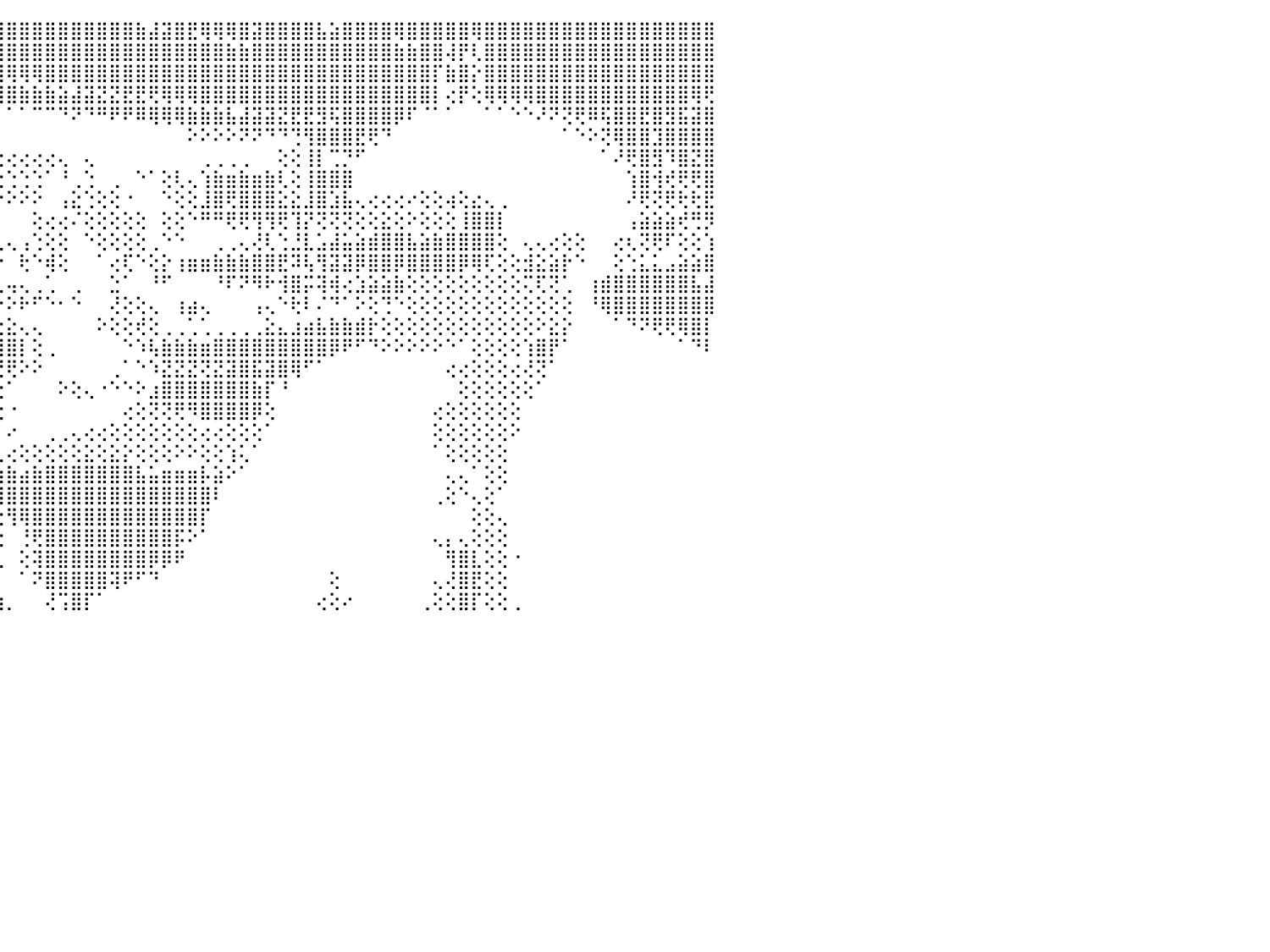

⠀⠀⠀⠀⠀⠀⠀⠀⠀⠀⠀⠀⠀⠀⠀⠀⠀⢄⢄⢸⣿⣿⣿⡿⢿⣽⣻⣿⣿⢿⣿⣿⣿⡏⡕⡕⢼⣿⣿⣿⣿⣿⣿⣿⣿⣿⣿⣿⣿⣿⣿⣿⣿⣿⣿⣷⣼⣽⣿⣟⢿⢿⢿⣿⣽⣿⣿⣿⣿⣧⣵⣿⣿⣿⣿⢿⣿⣿⣿⣿⣿⢿⣿⣿⣿⣿⣿⣿⣿⣿⣿⣿⣿⣿⣿⣿⣿⣿⣿⣿⠀
⠀⠀⠀⠀⠀⠀⠀⠀⠀⠀⠀⢕⢕⢕⢕⠕⣿⣿⣿⣮⠝⠗⠇⢙⢁⢅⣼⣽⣝⣙⣟⢟⠟⢇⢕⡇⢿⣿⣿⣿⣿⣿⣿⣿⣿⣿⣿⣿⣿⣿⣿⣿⣿⣿⣿⣿⣿⣿⣿⣿⣿⣿⣷⣷⣿⣿⣿⣿⣿⣿⣿⣿⣿⣿⣿⣷⣷⣿⣿⢼⡟⢇⣿⣿⣿⣿⣿⣿⣿⣿⣿⣿⣿⣿⣿⣿⣿⣿⣿⣿⠀
⠀⠀⠀⠀⠀⠀⠀⢕⢕⢕⢕⢕⢕⢱⣷⡟⢟⢝⠟⢟⢔⢕⢕⢕⢕⢕⣿⣿⣿⣿⣿⣿⣿⡇⢕⢕⢱⣿⣵⣍⣍⣝⡟⢟⢻⢿⢿⢿⣿⣿⣿⣿⣿⣿⣿⣿⣿⣿⣿⣿⣿⣿⣿⣿⣿⣿⣿⣿⣿⣿⣿⣿⣿⣿⣿⣿⣿⣿⡏⣷⣿⡕⣿⣿⣿⣿⣿⣿⣿⣿⣿⣿⣿⣿⣿⣿⣿⣿⣿⣿⠀
⠀⠀⢀⢀⢀⠀⠀⠁⢁⠕⠕⠕⠡⢕⢝⢕⢕⢕⢧⢕⢕⢱⢕⢕⢕⢕⣿⣿⣿⣿⡇⠁⠈⢕⢕⢸⢸⣿⢟⢟⢿⢿⢿⣿⣿⣿⣷⣷⣷⣵⣼⣽⣝⣝⣟⣟⢟⢿⢿⢿⣿⣿⣿⣿⣿⣿⣿⣿⣿⣿⣿⣿⣿⣿⣿⣿⣿⣿⡇⢔⡟⢕⢿⢿⢿⢿⣿⣿⣿⣿⣿⣿⣿⣿⣿⣿⣿⣿⢿⢟⠀
⢄⢏⢕⢅⢕⢕⢕⢕⢕⢕⢱⣷⣷⣵⣕⢔⣔⣐⡔⢱⢱⣸⢕⢕⢕⡷⢿⣿⣿⣿⡇⠀⠀⠑⢕⢸⢌⣻⢕⠀⠀⠀⠀⠀⠀⠁⠁⠉⠉⠙⠝⠙⠛⠟⠟⠿⢿⢿⢿⣷⣷⣷⣧⣼⣽⣽⣝⣟⣟⣻⢯⣿⣿⣿⣿⡿⠏⠈⠁⠁⠀⠀⠁⠁⠑⠑⠜⠝⢝⢟⠿⢯⣿⣿⣟⣿⣻⣯⣽⣿⠀
⢕⢕⢕⢅⢕⢷⠱⣥⣷⣵⣿⣿⣿⡿⣿⢿⢿⣿⡟⢕⢼⢿⡔⠀⢞⡟⢹⣿⣿⣿⣿⠀⠀⢀⢑⢸⡕⡝⠁⠀⠀⠀⠀⠀⠀⠀⠀⠀⠀⠀⠀⠀⠀⠀⠀⠀⠀⠀⠀⠕⠕⠕⠕⠝⠝⠙⠙⢙⢻⣿⣿⣿⣟⢟⠙⠀⠀⠀⠀⠀⠀⠀⠀⠀⠀⠀⠀⠀⠁⠑⠕⢝⢿⣿⣿⣹⣿⣿⣿⣿⠀
⠀⢕⢕⢕⣷⣕⣸⣿⣿⠿⡏⢕⢔⢕⢕⢕⢕⢜⢇⢕⢕⢕⢕⣶⣷⣇⣾⣿⣿⣿⣿⢄⢕⢸⡟⢕⡼⢕⢔⣶⡆⡔⢔⢕⢔⢔⢔⢔⢔⢄⠀⢄⠀⠀⠀⠀⠀⠀⠀⠀⢀⢀⢀⢀⠀⠀⢕⢕⢸⡇⢉⡙⠋⠀⠀⠀⠀⠀⠀⠀⠀⠀⠀⠀⠀⠀⠀⠀⠀⠀⠀⠁⠜⢟⣿⣻⠹⣿⣝⣿⠀
⠀⢕⢕⢕⢝⢟⢝⢕⢕⢔⢅⢕⢕⢕⢕⢕⢕⢕⢱⢷⢷⢇⠁⢛⠫⣪⢜⣿⣿⣿⣿⢕⢕⢕⢄⢅⢗⣇⢀⢉⢁⠁⢕⢕⢑⢑⢑⢑⠁⠘⢀⢑⠀⢀⠀⠑⠁⢕⢇⢄⢱⣷⣶⣷⣶⣷⢇⢕⢸⣿⣿⣿⠀⠀⠀⠀⠀⠀⠀⠀⠀⠀⠀⠀⠀⠀⠀⠀⠀⠀⠀⠀⠀⢱⣿⢺⢞⢟⢟⣿⠀
⢄⢕⢕⣕⢕⢕⢕⢕⢕⢕⢕⢕⢕⢕⢕⢕⢕⢕⢕⢱⢵⢕⠀⢕⢕⢇⢟⣿⣿⣿⣿⣕⢕⢕⢕⢕⢝⢝⢕⢑⢕⢕⢕⢕⠕⠕⠕⠕⠀⢠⣕⢑⢕⢕⠐⠀⠀⠑⢕⢕⣸⣿⢟⣿⣿⣿⣕⣕⣸⣿⣱⣧⢄⢔⢔⢔⠔⢕⢕⢴⢕⣔⢄⢀⠀⠀⠀⠀⠀⠀⠀⠀⠀⠜⢟⢝⢟⢗⢗⣟⠀
⣱⣷⣾⣿⣿⣇⢕⢕⢕⢕⢕⢕⢕⢕⢕⢕⢕⢕⢕⢕⢕⢕⠀⠰⢇⢕⢕⣿⣿⣿⣿⡟⢕⢕⣷⠁⢨⠀⢕⠀⢕⢕⢕⢐⠄⠀⠀⢕⢔⢔⠌⢕⢕⢕⢕⢕⠀⢕⢕⠑⠛⠛⢟⢟⢻⢻⢟⢹⡝⢝⢝⢝⢕⢕⣕⢕⠕⢕⢕⢕⢸⣿⣿⡇⠀⠀⠀⠀⠀⠀⠀⠀⠀⢠⣵⣵⣵⢞⢛⡻⠀
⣿⣿⣿⣿⣿⡏⢕⢕⢕⢕⢕⢕⢕⢕⢕⢕⢕⢕⢕⢕⢕⢕⢅⢔⢕⢕⢕⢿⣿⣿⣿⡇⢕⢕⢝⢀⢑⡕⢕⠀⢕⠕⢕⢕⢄⢄⢠⢑⢕⢕⠀⠑⢕⢕⢕⢕⢀⠑⠑⠀⠀⢀⢀⢄⢜⢇⢑⣘⣇⣡⣼⣥⣵⣾⣿⣿⣧⣵⣷⣿⣿⣿⣿⢕⠀⢄⢄⢔⢕⢕⠀⠀⢔⢆⢝⢟⠏⢕⢕⢱⠀
⣿⣿⣿⣿⣿⢇⢕⢕⢕⢕⢕⢕⢕⢕⢅⢄⢕⢕⢔⢕⢕⢕⠕⠄⠁⢕⢕⢸⣿⣿⣿⡇⢕⢕⢕⢕⢰⡇⠕⢗⢕⠕⠅⢕⠕⠀⢗⠑⢾⢕⠀⠀⠁⢔⢏⠑⢕⡕⢰⣶⣶⣷⣷⣷⣿⣿⣟⠽⢧⢻⣽⣽⡿⣿⣿⡿⣿⣿⣿⣿⡿⢿⢏⢕⢕⣺⣕⣵⡗⠑⠀⠀⢕⢑⣅⣅⣠⣵⣵⣿⠀
⠻⢿⣿⢻⢏⢕⢕⢕⢕⢕⢕⢕⡑⢸⣷⡆⠕⠅⠕⠑⠅⠑⠀⠀⠀⢕⢕⢸⣿⡣⢝⢕⠁⠁⢁⠕⢜⡇⠁⡀⠅⢀⢐⡅⢄⢤⢄⢀⢁⠀⢀⠀⠀⣑⠁⠀⠘⠋⠀⠀⠀⠘⠏⠝⠻⠗⢺⣿⡭⢽⢾⢔⣱⣵⣵⣷⢕⢕⢕⢕⢕⢕⢕⢕⢕⢍⢏⢝⢁⠀⢰⣾⣿⣿⣿⣿⣿⣿⣧⣼⠀
⠀⠁⠑⠕⢕⢕⢕⢕⢕⢕⢕⠑⠑⠜⠚⠣⣔⠀⠔⠱⠀⠀⠀⠀⠀⢕⢕⢜⢻⢰⢕⢔⢀⠐⢣⣔⢜⡇⠀⠀⠔⠙⢑⠓⠕⠕⠗⠋⠑⠂⠑⠀⠀⢜⢕⢕⢄⠀⢰⣴⢄⠀⠀⠀⢠⢄⠑⢗⠇⠌⠙⠁⠕⢕⢙⠑⢕⢕⢕⢕⢕⢕⢕⢕⢕⢕⢕⢕⢕⠀⠘⢿⣿⣿⣿⣿⣿⣿⣿⣿⠀
⠀⠀⠀⠀⠀⠑⠇⣵⣷⣷⣇⢕⢄⢄⢄⢄⢅⠀⠀⠄⠀⠠⠀⢀⢀⢔⣷⣧⡔⠅⡅⠕⠔⠄⠀⡸⣵⣷⡆⢀⢄⢀⣔⡜⢕⣕⢄⢄⠀⠀⠀⠀⠕⢕⢕⢞⢕⢀⢀⢁⢁⢀⢀⢀⢀⣕⣄⣰⣴⣧⣷⣷⣾⡗⢕⢕⢕⢕⢕⢕⢕⢕⢕⢕⢕⢕⠕⣕⡕⠀⠀⠀⠁⠙⠝⢟⢟⢿⣿⡇⠀
⠀⠀⠀⠀⠀⠀⠀⠁⠙⢿⣿⡕⣵⣵⣵⣵⣱⣕⣕⣕⡔⢔⢕⢕⢕⠀⢅⢍⢙⠗⠔⠔⠄⠄⢔⢕⢕⢜⢇⣰⣵⣾⣿⣿⣿⣿⡇⢕⢀⠀⠀⠀⠀⠀⠑⠱⢧⣷⣷⣷⣶⣿⣿⣿⣿⣿⣿⣿⣿⣿⡿⠟⠋⠙⠕⠕⠕⠕⠕⠑⠁⢕⢕⢕⢕⢱⣿⡟⠁⠀⠀⠀⠀⠀⠀⠀⠀⠁⠙⠇⠀
⠀⠀⠀⠀⠀⠀⠀⠀⠀⠀⠈⠑⢜⢟⢟⢝⢽⢽⢿⣻⢿⣷⡷⢷⢕⢔⢀⢀⣀⣔⣔⣔⣵⣵⣵⣵⣵⣵⣵⣟⣿⡿⢿⢿⢟⢟⠕⠕⠀⠀⠀⠀⠀⢀⠁⠑⠱⣝⣝⣝⢝⣝⣽⣿⣯⣽⣿⢿⠋⠁⠀⠀⠀⠀⠀⠀⠀⠀⠀⢔⢔⢕⢕⢕⢔⢜⢝⠁⠀⠀⠀⠀⠀⠀⠀⠀⠀⠀⠀⠀⠀
⠀⠀⠀⠀⠀⠀⠀⠀⠀⠀⠀⠀⢕⣵⣷⣴⣵⣧⣵⣕⣕⣕⣕⣕⡕⡕⣕⣕⣑⣵⣵⣼⣿⣿⣿⣿⣿⣿⣿⣿⣿⢇⢕⠀⢕⠁⠀⠀⠀⠕⢕⢄⠐⠑⠑⠕⣰⣿⣿⣿⣿⣿⣿⣿⣷⡏⠘⠀⠀⠀⠀⠀⠀⠀⠀⠀⠀⠀⠀⠀⢕⢕⢕⢕⢕⢕⠁⠀⠀⠀⠀⠀⠀⠀⠀⠀⠀⠀⠀⠀⠀
⠀⠀⠀⠀⠀⠀⠀⠀⠀⠀⠀⠀⢕⢸⣿⡿⣿⣿⣿⣿⣿⣿⣿⣿⣿⣿⣿⣿⣿⣿⣿⣿⣿⣿⣿⣿⣿⣿⣿⣿⢏⢕⠀⠀⢕⠐⠀⠀⠀⠀⠀⠀⠀⠀⢔⢕⢝⢝⢟⠻⣿⣿⣿⣿⡿⢕⠀⠀⠀⠀⠀⠀⠀⠀⠀⠀⠀⠀⢔⢕⢕⢕⢕⢕⢕⠀⠀⠀⠀⠀⠀⠀⠀⠀⠀⠀⠀⠀⠀⠀⠀
⠀⠀⠀⠀⠀⠀⠀⠀⠀⠀⠀⠀⢐⣜⣏⣻⣿⣿⣿⣿⣿⣿⣿⣿⣿⣿⣿⣿⣿⣿⣿⣿⣿⣿⣿⣿⣿⣿⡿⢟⢕⢕⠀⠀⠁⠔⠀⠀⢀⢀⢄⢔⢔⢕⢕⢕⢕⢕⢕⢕⢔⢔⢕⢕⢕⠁⠀⠀⠀⠀⠀⠀⠀⠀⠀⠀⠀⠀⢕⢕⢕⢕⢕⢕⠕⠀⠀⠀⠀⠀⠀⠀⠀⠀⠀⠀⠀⠀⠀⠀⠀
⠀⠀⠀⠀⠀⠀⠀⠀⠀⠀⠀⠀⠑⠑⢜⣝⡝⠟⢟⢟⢿⢿⣿⣿⣿⣿⣿⣿⣿⣿⣿⣿⣿⣿⣿⡿⢏⢝⢕⢕⢕⢕⢄⢄⢄⢔⢕⢕⢕⢕⢕⣕⢕⣕⡕⢕⢕⢕⠕⠕⢕⢕⢱⢅⠁⠀⠀⠀⠀⠀⠀⠀⠀⠀⠀⠀⠀⠀⠁⢕⢕⢕⢕⢕⠀⠀⠀⠀⠀⠀⠀⠀⠀⠀⠀⠀⠀⠀⠀⠀⠀
⠀⠀⠀⠀⠀⠀⠀⠀⠀⠀⠀⠀⠕⠕⢜⢝⢅⢲⢖⢵⣱⣕⡕⣿⣿⣿⣿⣿⣿⣿⣿⣿⣿⣿⣿⣿⣿⡇⢕⢇⢱⢷⣳⣧⣷⣷⣴⣷⣿⣿⣿⣿⣿⣿⣿⣧⣥⣶⣶⣶⡧⣵⠕⠁⠀⠀⠀⠀⠀⠀⠀⠀⠀⠀⠀⠀⠀⠀⠀⢄⢄⠁⢕⢕⠀⠀⠀⠀⠀⠀⠀⠀⠀⠀⠀⠀⠀⠀⠀⠀⠀
⠀⠀⠀⠀⠀⠀⠀⠀⠀⠀⠀⠀⠀⠀⠀⠑⢕⢕⢕⢕⢕⢕⢕⣸⣿⣿⣿⣿⣿⣿⣿⣿⣿⣿⣿⣿⣿⢕⠁⠁⠁⠑⠜⢹⢿⣿⣿⣿⣿⣿⣿⣿⣿⣿⣿⣿⣿⣿⣿⣿⣿⠇⠀⠀⠀⠀⠀⠀⠀⠀⠀⠀⠀⠀⠀⠀⠀⠀⢀⢕⠑⢄⢕⠁⠀⠀⠀⠀⠀⠀⠀⠀⠀⠀⠀⠀⠀⠀⠀⠀⠀
⠀⠀⠀⠀⠀⠀⠀⠀⠀⠀⠀⠀⠀⠀⠀⠀⠀⠀⠁⠁⢑⣕⢱⣿⣿⣿⣿⣿⣿⣿⣿⣿⣿⣿⣿⣿⣿⣇⡀⠀⠀⠀⠑⢕⢕⢻⢿⣿⣿⣿⣿⣿⣿⣿⣿⣿⣿⣿⣿⣿⡏⠀⠀⠀⠀⠀⠀⠀⠀⠀⠀⠀⠀⠀⠀⠀⠀⠀⠀⠀⠀⢕⢕⢄⠀⠀⠀⠀⠀⠀⠀⠀⠀⠀⠀⠀⠀⠀⠀⠀⠀
⠀⠀⠀⠀⠀⠀⠀⠀⠀⠀⠀⠀⠀⠀⠀⠀⠀⢀⢕⣵⣾⣿⣿⣿⣿⣿⣿⣿⣿⣿⣿⣿⣿⣿⣿⣿⣿⣿⡕⠀⠀⠀⠀⠕⢕⠀⢘⢟⣿⣿⣿⣿⣿⣿⣿⣿⣿⣿⡯⠕⠁⠀⠀⠀⠀⠀⠀⠀⠀⠀⠀⠀⠀⠀⠀⠀⠀⠀⢄⡄⢄⢕⢕⢕⠀⠀⠀⠀⠀⠀⠀⠀⠀⠀⠀⠀⠀⠀⠀⠀⠀
⠀⠀⠀⠀⠀⠀⠀⠀⠀⠀⠀⠀⠀⠀⠀⠀⠔⢴⣽⣿⣿⣿⣿⣿⣿⣿⣿⣿⣿⣿⣿⣿⣿⣿⣿⣿⣟⢯⡣⢇⢄⠀⠀⠀⢅⠀⢕⢽⣿⣿⣿⣿⣿⣿⣿⣿⡿⡿⠟⠀⠀⠀⠀⠀⠀⠀⠀⠀⠀⠀⠀⠀⠀⠀⠀⠀⠀⠀⠀⢻⣿⣇⢕⢕⠐⠀⠀⠀⠀⠀⠀⠀⠀⠀⠀⠀⠀⠀⠀⠀⠀
⠀⠀⠀⠀⠀⠀⠀⠀⠀⠀⠀⠀⠕⢕⠀⠀⠀⢺⣿⣿⣿⣿⣿⣿⣿⣿⣿⣿⣿⣿⣿⣿⣿⣿⣿⣿⣿⣿⣿⣷⣪⣧⣄⠀⠀⠀⠁⠝⣿⣿⣿⣿⣿⢽⠟⠋⠙⠀⠀⠀⠀⠀⠀⠀⠀⠀⠀⠀⠀⠀⢕⠀⠀⠀⠀⠀⠀⠀⢄⢜⣿⣟⢕⢕⠀⠀⠀⠀⠀⠀⠀⠀⠀⠀⠀⠀⠀⠀⠀⠀⠀
⠀⠀⠀⠀⠀⠀⠀⠀⠀⠀⠀⠀⠀⠁⠀⠀⠀⢸⣿⣿⣿⣿⣿⣿⣿⣿⣿⣿⣿⣿⣿⣿⣿⣿⣿⣿⣿⣿⣿⣿⣿⣿⣿⣧⣴⡀⠀⠀⢜⢩⣿⡏⠁⠀⠀⠀⠀⠀⠀⠀⠀⠀⠀⠀⠀⠀⠀⠀⠀⢔⢕⠔⠀⠀⠀⠀⠀⢀⢕⢕⣿⡏⢕⢕⢀⠀⠀⠀⠀⠀⠀⠀⠀⠀⠀⠀⠀⠀⠀⠀⠀
⠀⠀⠀⠀⠀⠀⠀⠀⠀⠀⠀⠀⠀⠀⠀⠀⠀⠀⠀⠀⠀⠀⠀⠀⠀⠀⠀⠀⠀⠀⠀⠀⠀⠀⠀⠀⠀⠀⠀⠀⠀⠀⠀⠀⠀⠀⠀⠀⠀⠀⠀⠀⠀⠀⠀⠀⠀⠀⠀⠀⠀⠀⠀⠀⠀⠀⠀⠀⠀⠀⠀⠀⠀⠀⠀⠀⠀⠀⠀⠀⠀⠀⠀⠀⠀⠀⠀⠀⠀⠀⠀⠀⠀⠀⠀⠀⠀⠀⠀⠀⠀